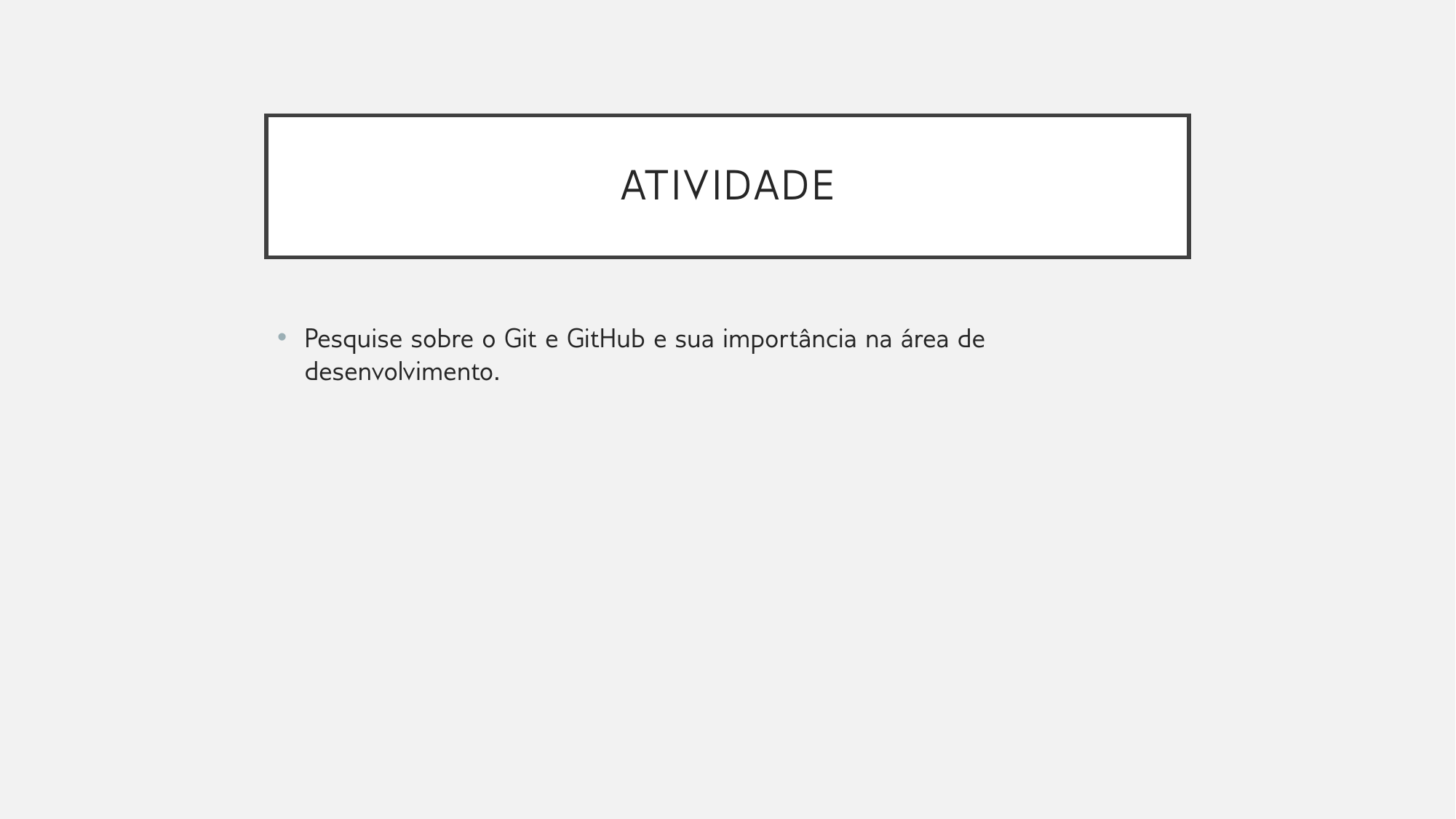

# Atividade
Pesquise sobre o Git e GitHub e sua importância na área de desenvolvimento.